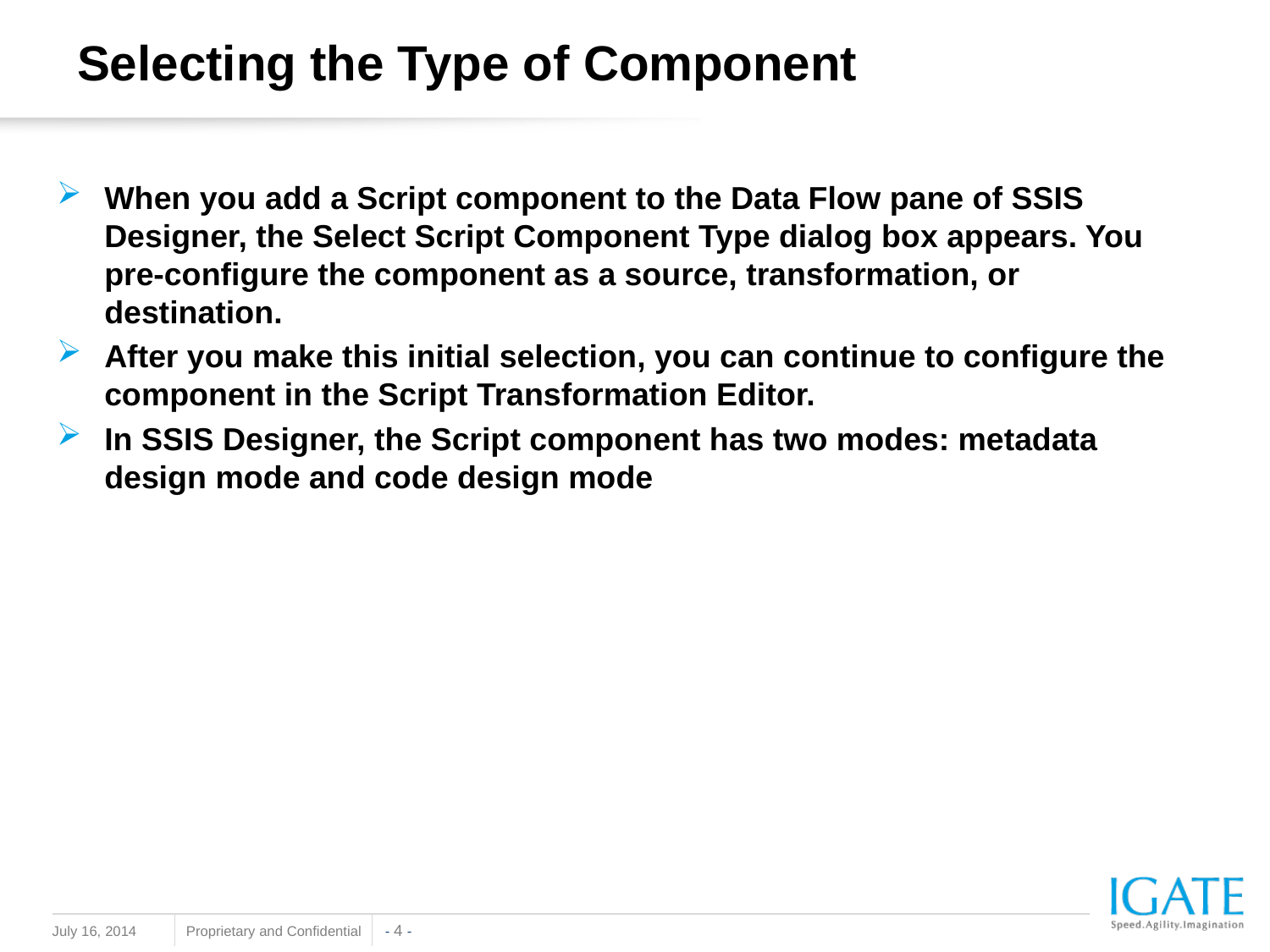

Selecting the Type of Component
When you add a Script component to the Data Flow pane of SSIS Designer, the Select Script Component Type dialog box appears. You pre-configure the component as a source, transformation, or destination.
After you make this initial selection, you can continue to configure the component in the Script Transformation Editor.
In SSIS Designer, the Script component has two modes: metadata design mode and code design mode